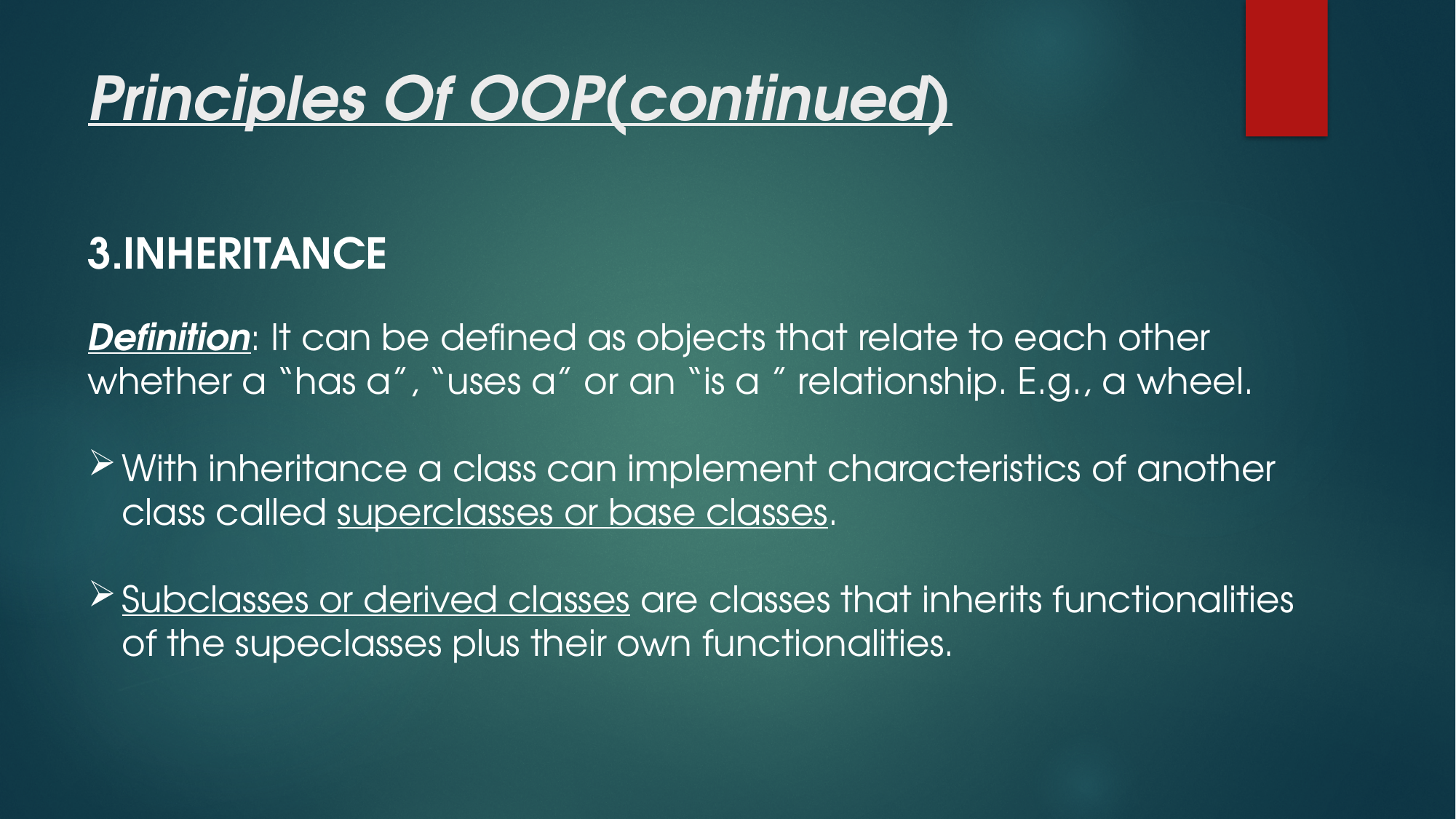

# Principles Of OOP(continued)
3.INHERITANCE

Definition: It can be defined as objects that relate to each other whether a “has a”, “uses a” or an “is a ” relationship. E.g., a wheel.

With inheritance a class can implement characteristics of another class called superclasses or base classes.

Subclasses or derived classes are classes that inherits functionalities of the supeclasses plus their own functionalities.